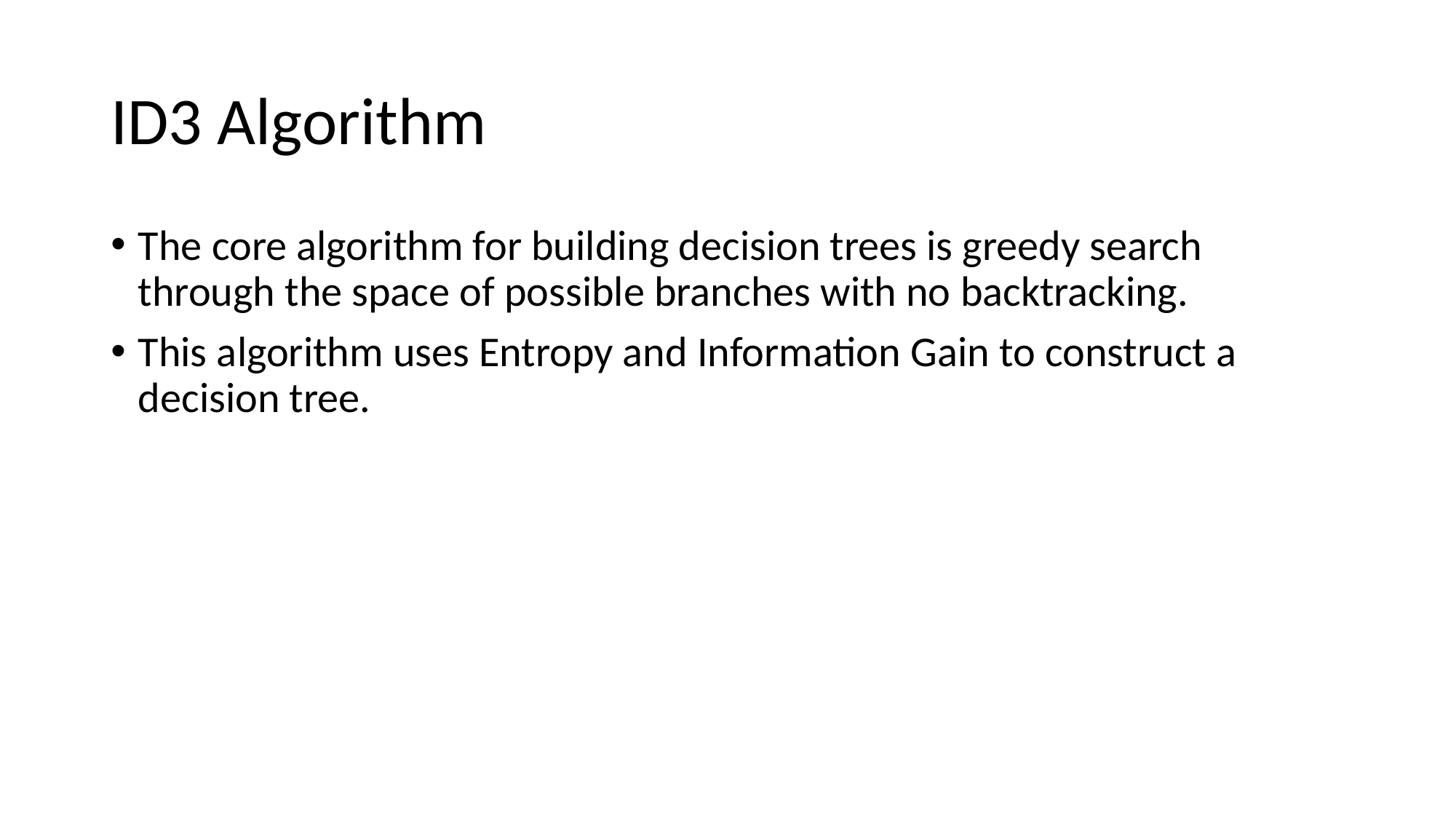

# ID3 Algorithm
The core algorithm for building decision trees is greedy search through the space of possible branches with no backtracking.
This algorithm uses Entropy and Information Gain to construct a decision tree.